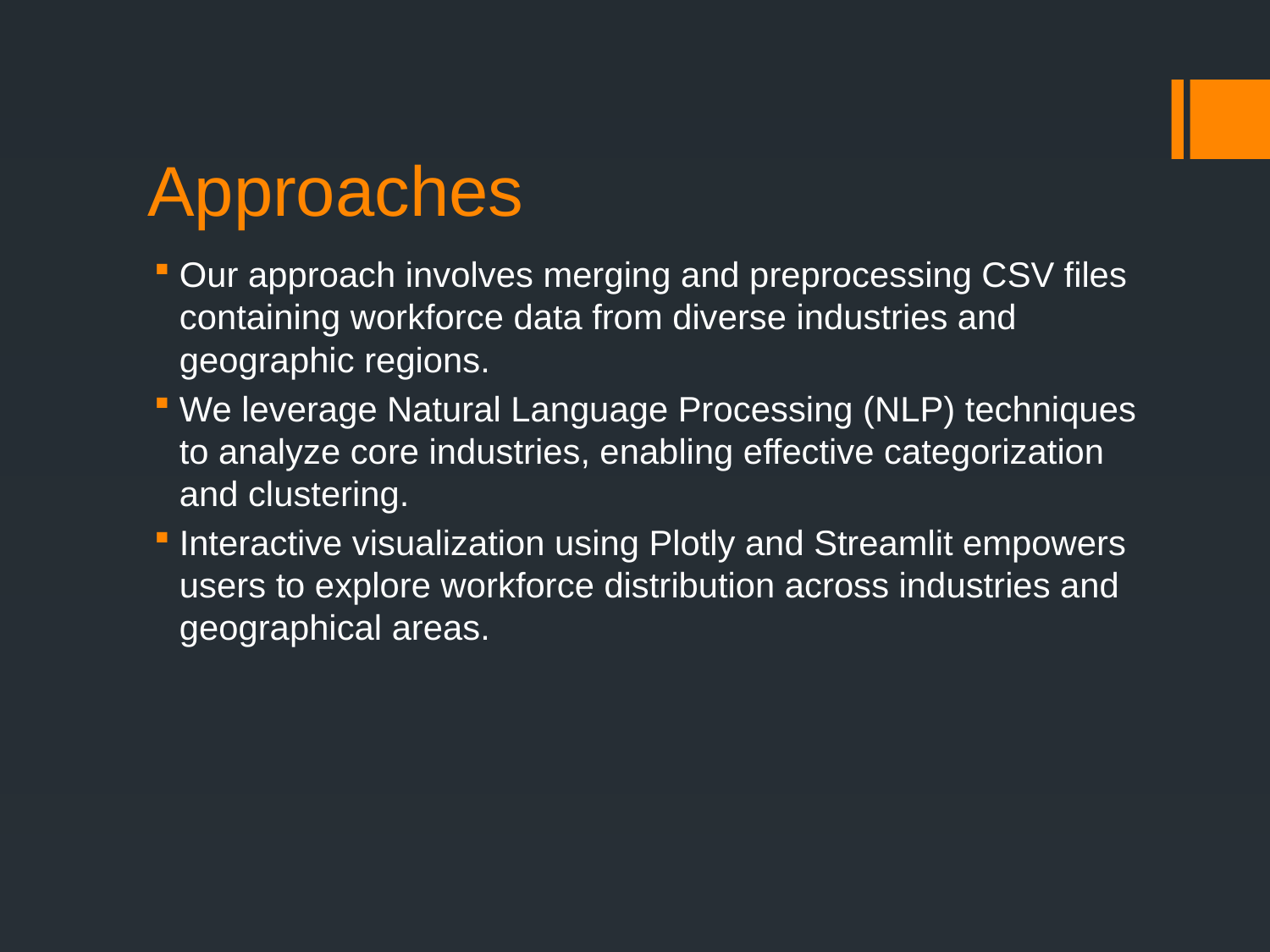

# Approaches
Our approach involves merging and preprocessing CSV files containing workforce data from diverse industries and geographic regions.
We leverage Natural Language Processing (NLP) techniques to analyze core industries, enabling effective categorization and clustering.
Interactive visualization using Plotly and Streamlit empowers users to explore workforce distribution across industries and geographical areas.